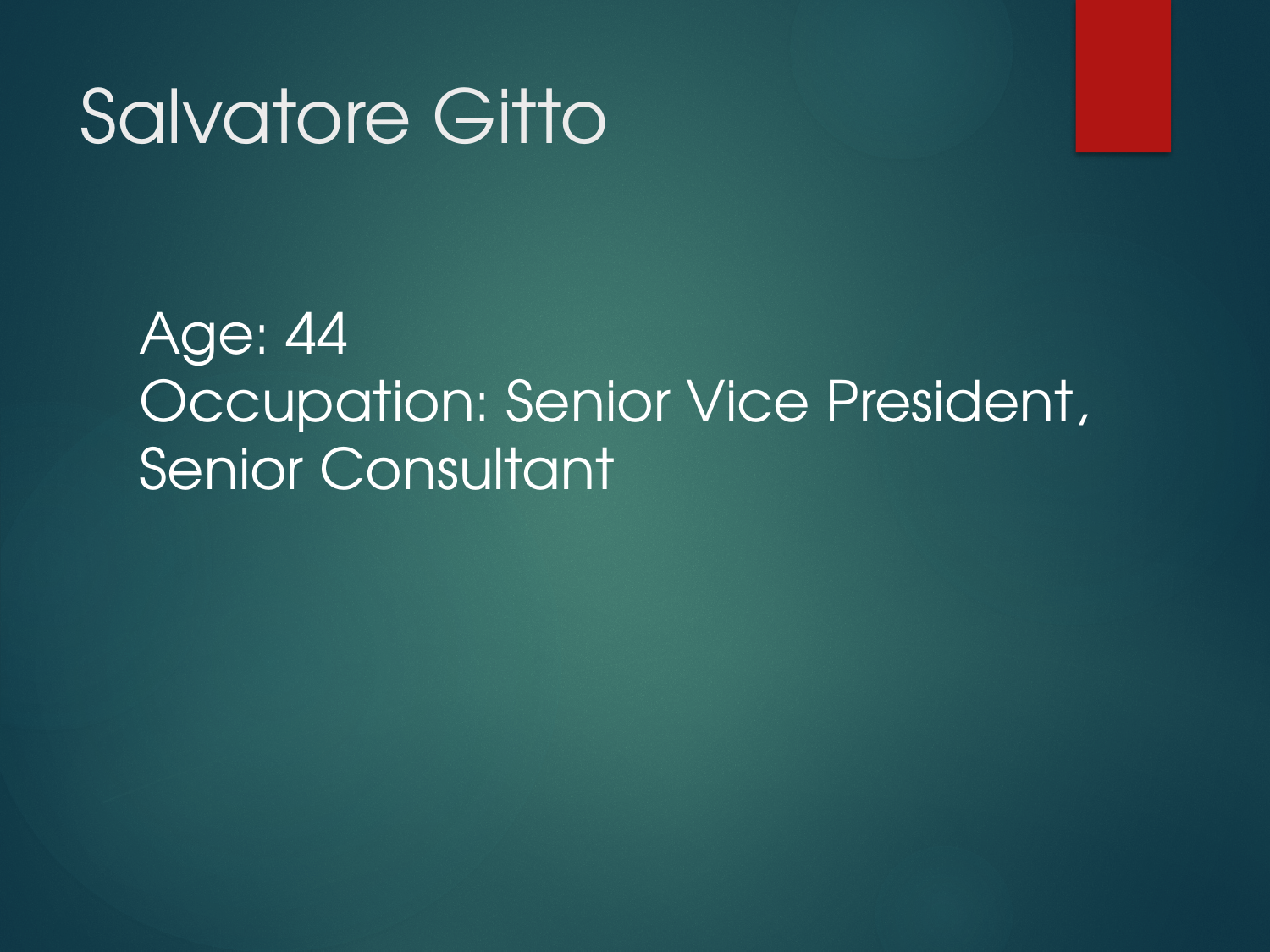

# Salvatore Gitto

Age: 44
Occupation: Senior Vice President, Senior Consultant